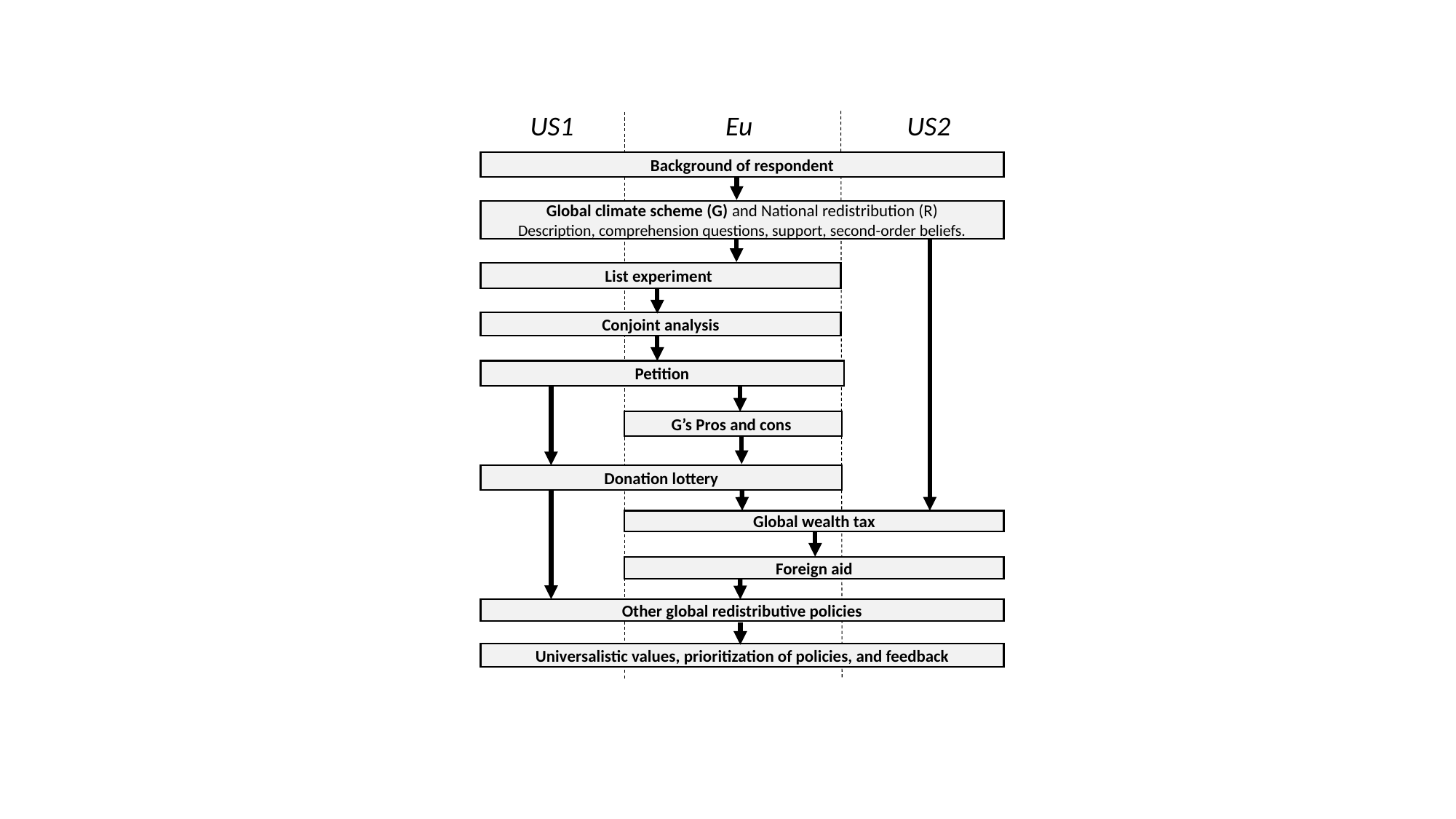

US1	              Eu	        US2
Background of respondent
Global climate scheme (G) and National redistribution (R)
Description, comprehension questions, support, second-order beliefs.
List experiment
Conjoint analysis
Petition
G’s Pros and cons
Donation lottery
Global wealth tax
Foreign aid
Other global redistributive policies
Universalistic values, prioritization of policies, and feedback